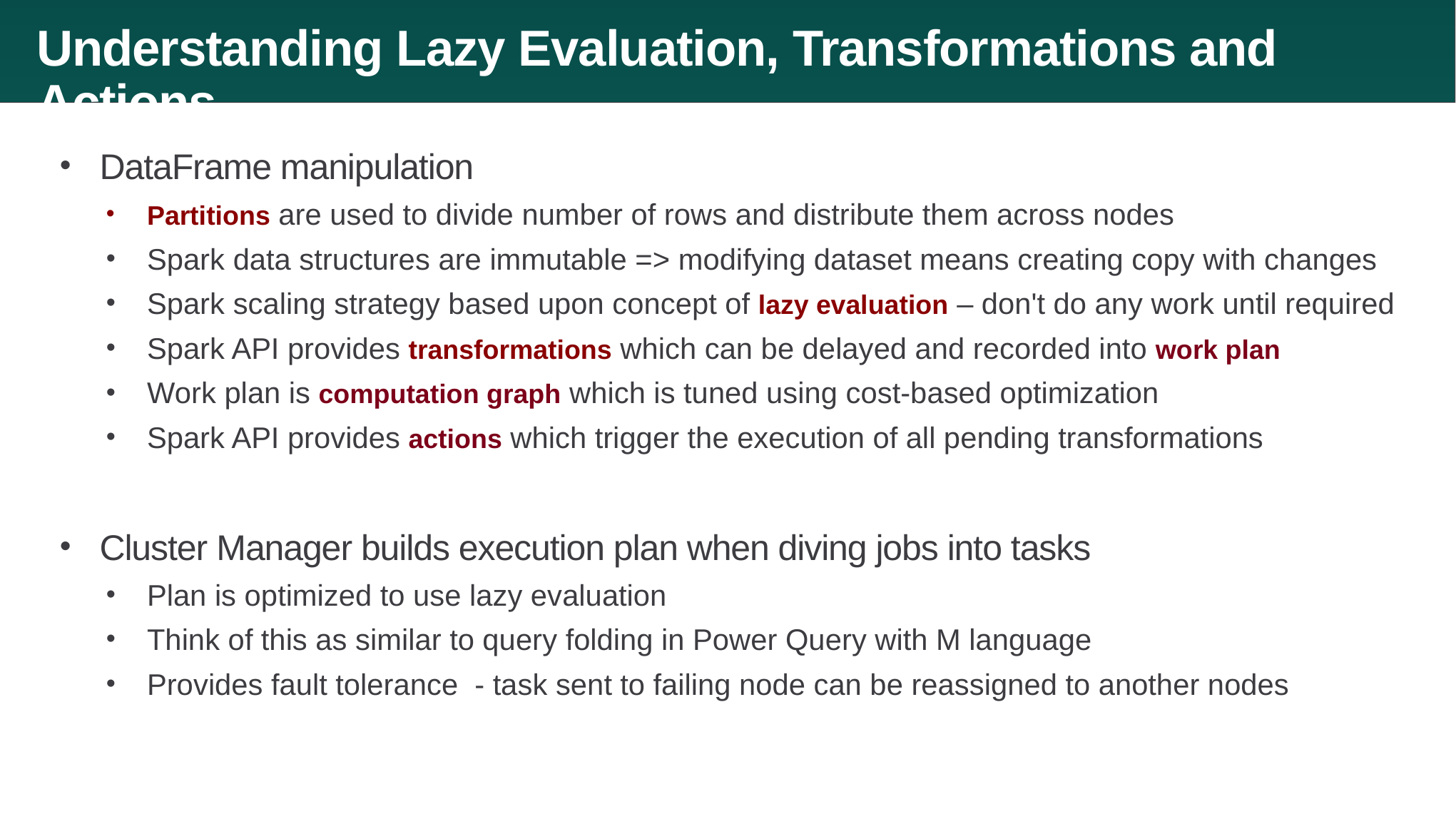

# Understanding Lazy Evaluation, Transformations and Actions
DataFrame manipulation
Partitions are used to divide number of rows and distribute them across nodes
Spark data structures are immutable => modifying dataset means creating copy with changes
Spark scaling strategy based upon concept of lazy evaluation – don't do any work until required
Spark API provides transformations which can be delayed and recorded into work plan
Work plan is computation graph which is tuned using cost-based optimization
Spark API provides actions which trigger the execution of all pending transformations

Cluster Manager builds execution plan when diving jobs into tasks
Plan is optimized to use lazy evaluation
Think of this as similar to query folding in Power Query with M language
Provides fault tolerance  - task sent to failing node can be reassigned to another nodes